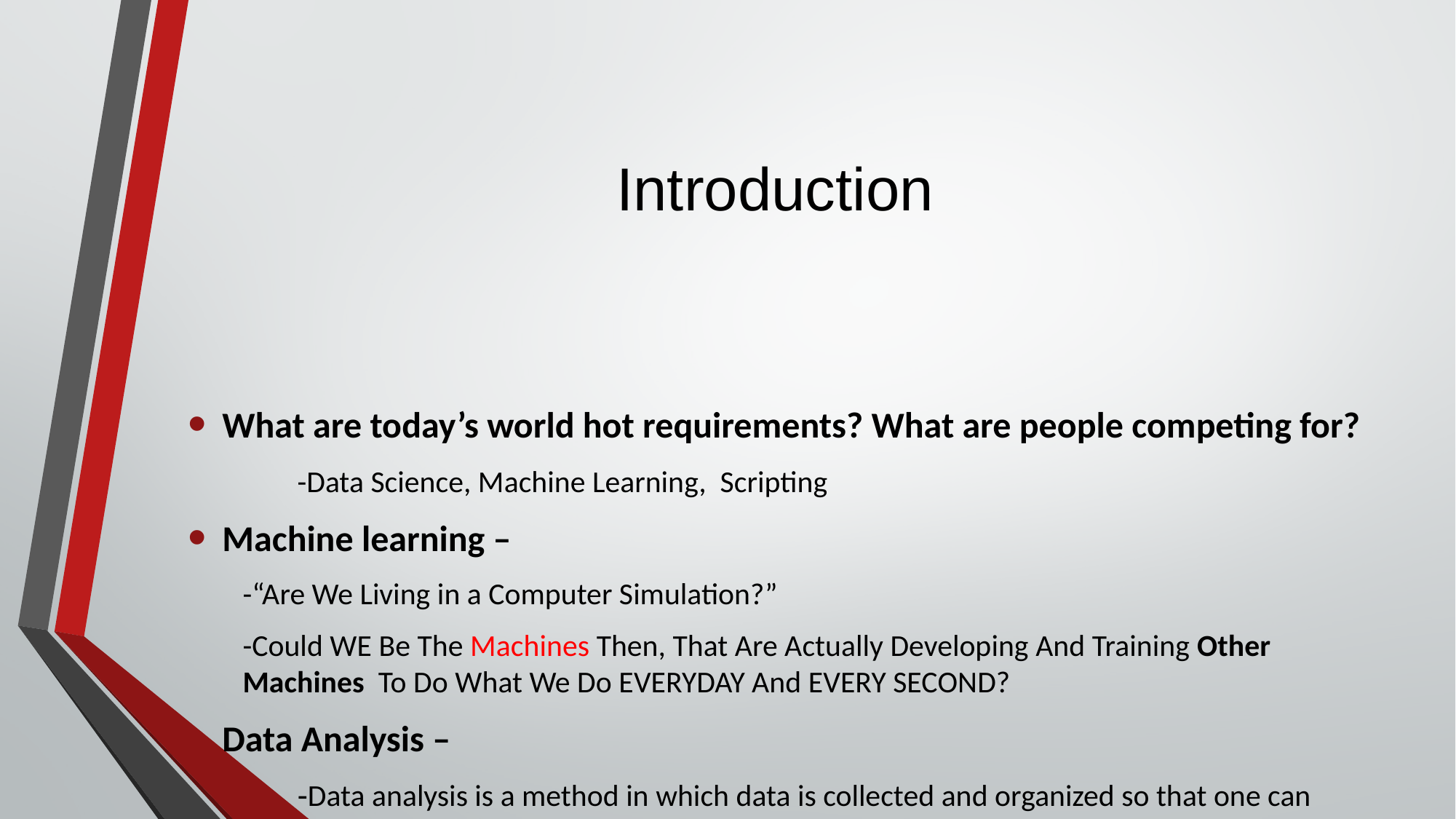

# Introduction
What are today’s world hot requirements? What are people competing for?
	-Data Science, Machine Learning,  Scripting
Machine learning –
-“Are We Living in a Computer Simulation?”
-Could WE Be The Machines Then, That Are Actually Developing And Training Other    Machines  To Do What We Do EVERYDAY And EVERY SECOND?
Data Analysis –
	-Data analysis is a method in which data is collected and organized so that one can 	 	 	derive helpful information from it.